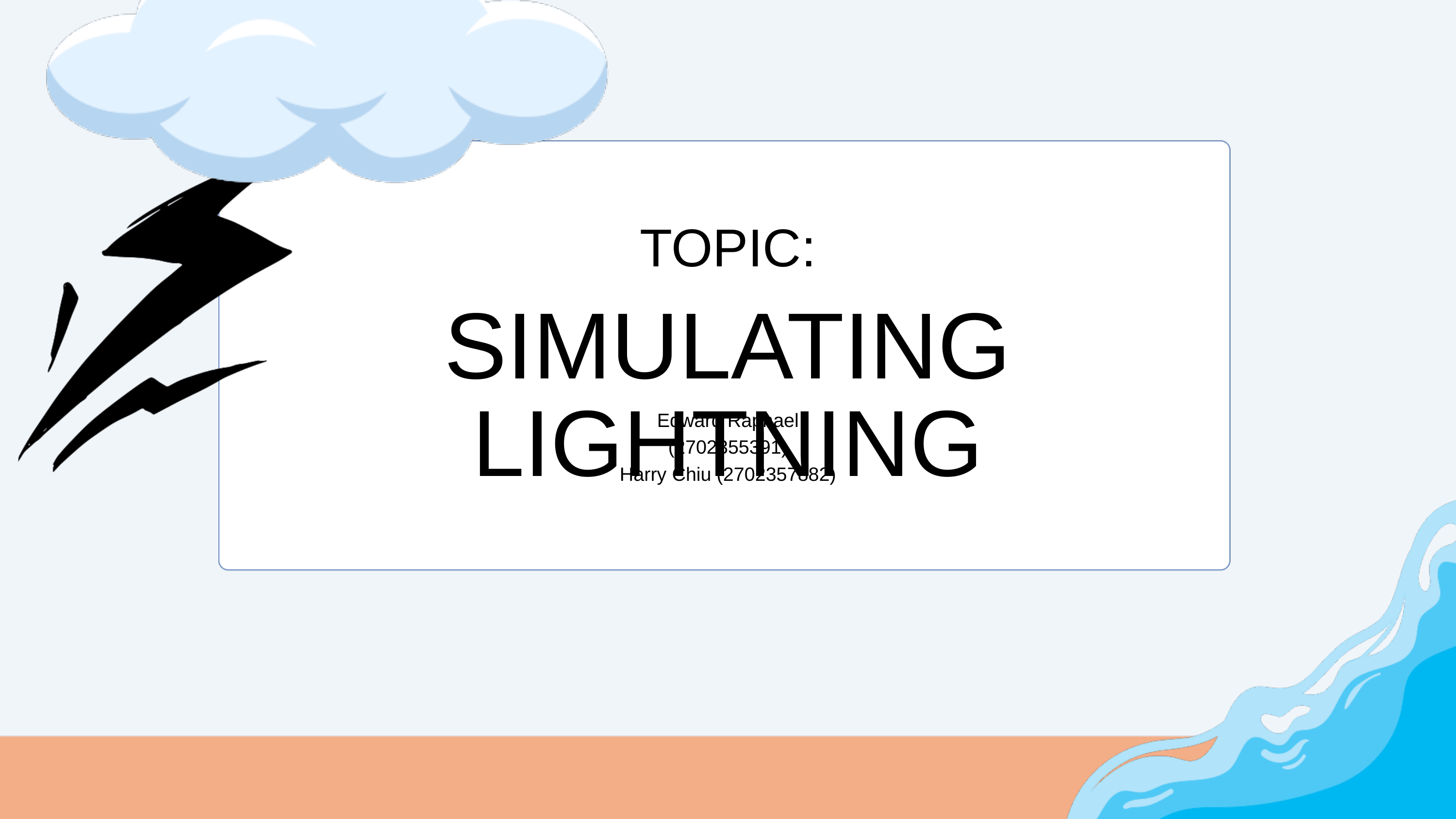

TOPIC:

SIMULATING LIGHTNING

Edward Raphael (2702355391)
Harry Chiu (2702357882)